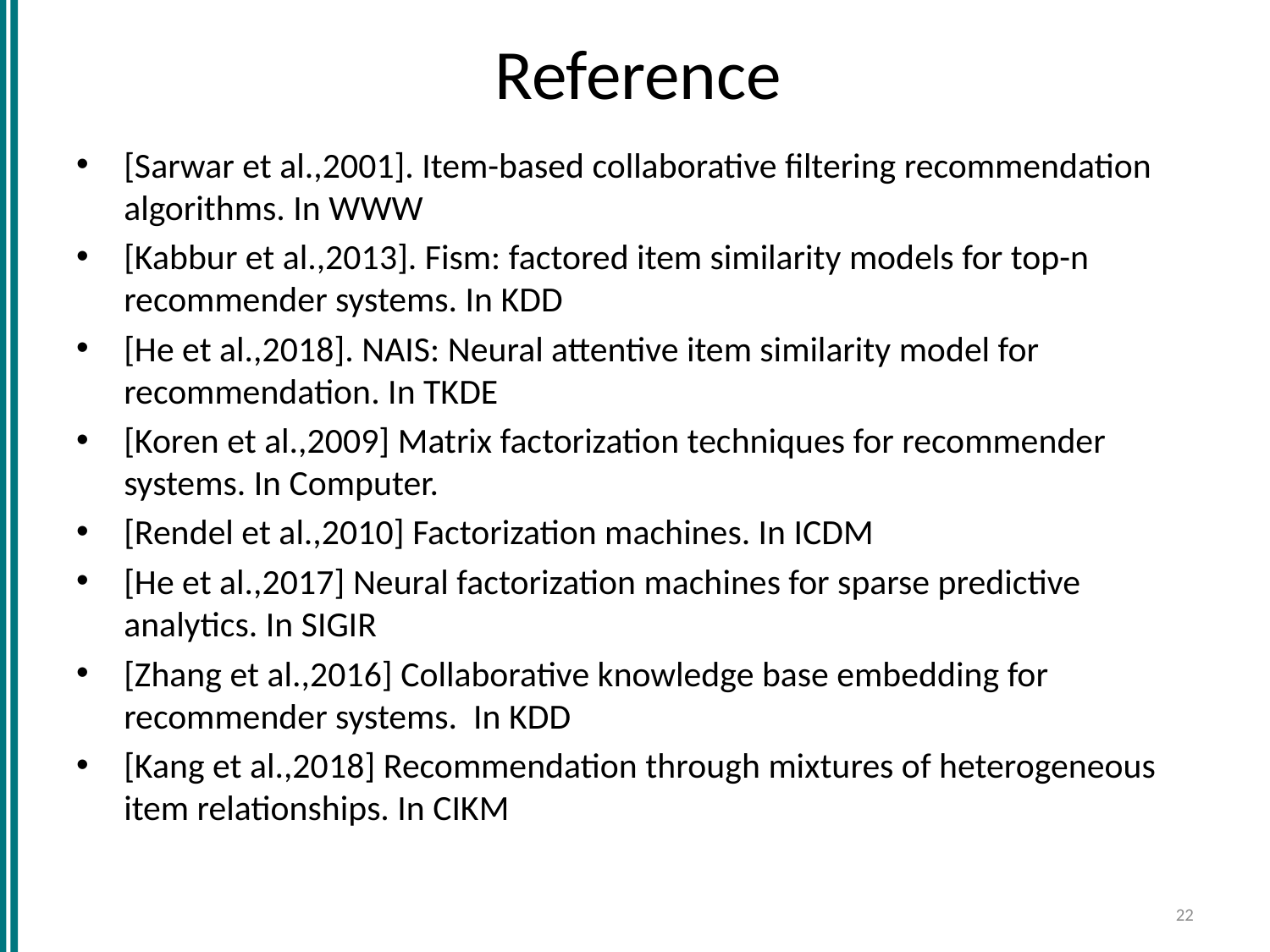

# Reference
[Sarwar et al.,2001]. Item-based collaborative filtering recommendation algorithms. In WWW
[Kabbur et al.,2013]. Fism: factored item similarity models for top-n recommender systems. In KDD
[He et al.,2018]. NAIS: Neural attentive item similarity model for recommendation. In TKDE
[Koren et al.,2009] Matrix factorization techniques for recommender systems. In Computer.
[Rendel et al.,2010] Factorization machines. In ICDM
[He et al.,2017] Neural factorization machines for sparse predictive analytics. In SIGIR
[Zhang et al.,2016] Collaborative knowledge base embedding for recommender systems.  In KDD
[Kang et al.,2018] Recommendation through mixtures of heterogeneous item relationships. In CIKM
22